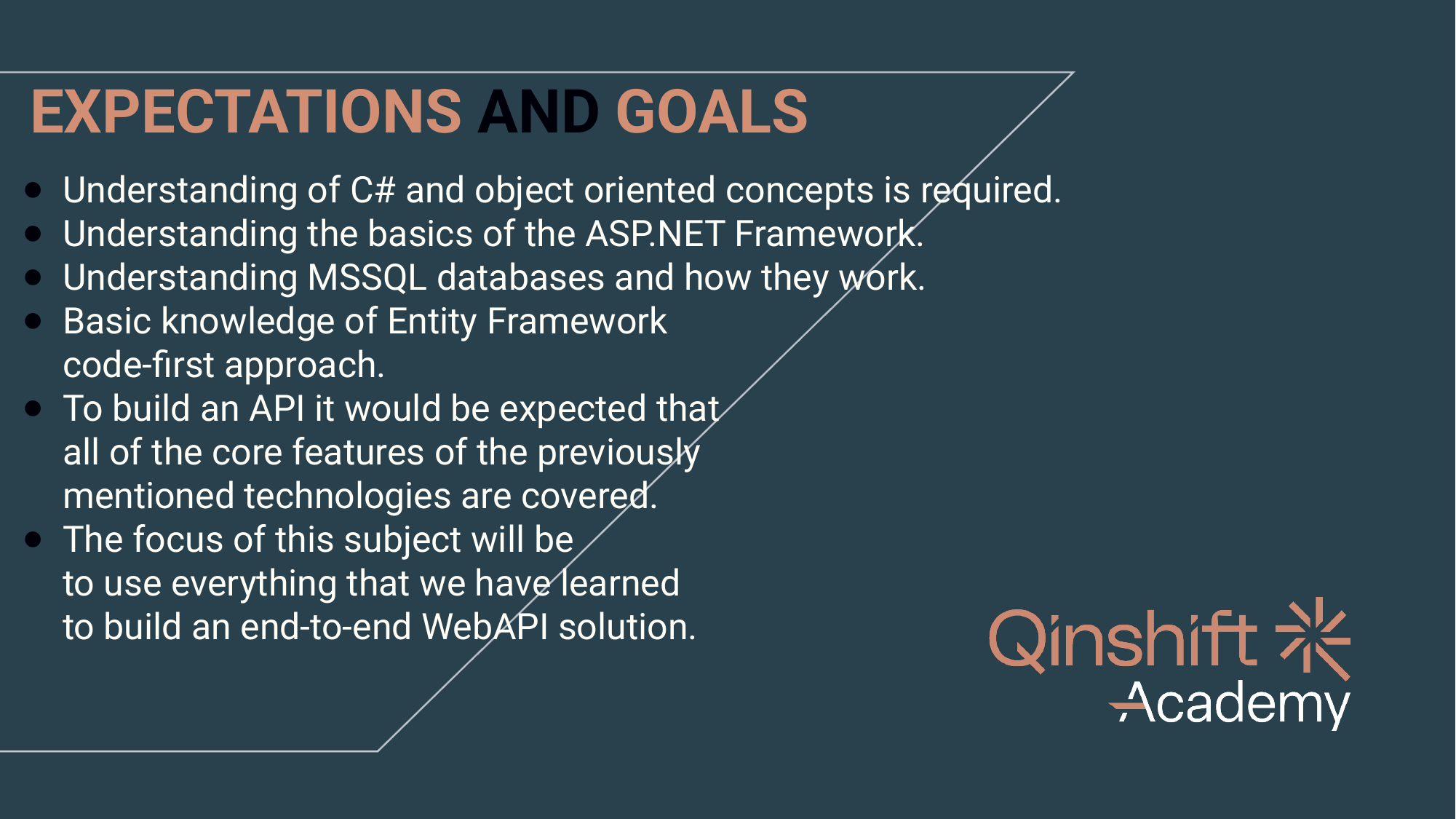

# EXPECTATIONS AND GOALS
Understanding of C# and object oriented concepts is required.
Understanding the basics of the ASP.NET Framework.
Understanding MSSQL databases and how they work.
Basic knowledge of Entity Framework
code-first approach.
To build an API it would be expected that
all of the core features of the previously
mentioned technologies are covered.
The focus of this subject will be
to use everything that we have learned
to build an end-to-end WebAPI solution.